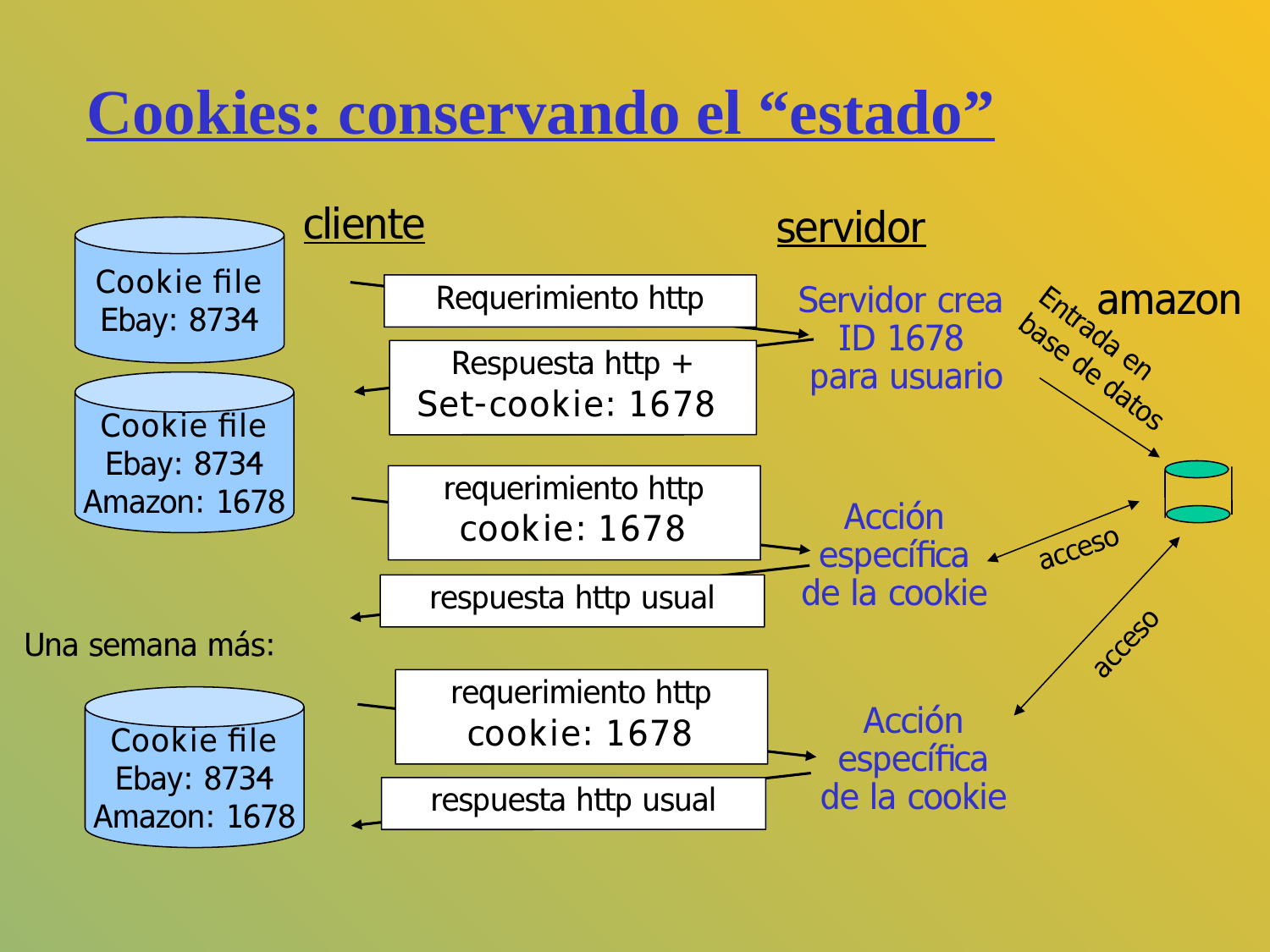

Cookies: conservando el “estado”
cliente
servidor
Cookie file
Ebay: 8734

Requerimiento http

amazon
Servidor crea
ID 1678
 para usuario

Respuesta http +
Set-cookie: 1678
Cookie file
Ebay: 8734
Amazon: 1678
Entrada en
base de datos

requerimiento http
cookie: 1678

acceso
Acción
específica
de la cookie

respuesta http usual

acceso
Una semana más:

requerimiento http
cookie: 1678
Cookie file
Ebay: 8734
Amazon: 1678

Acción
específica
de la cookie

respuesta http usual